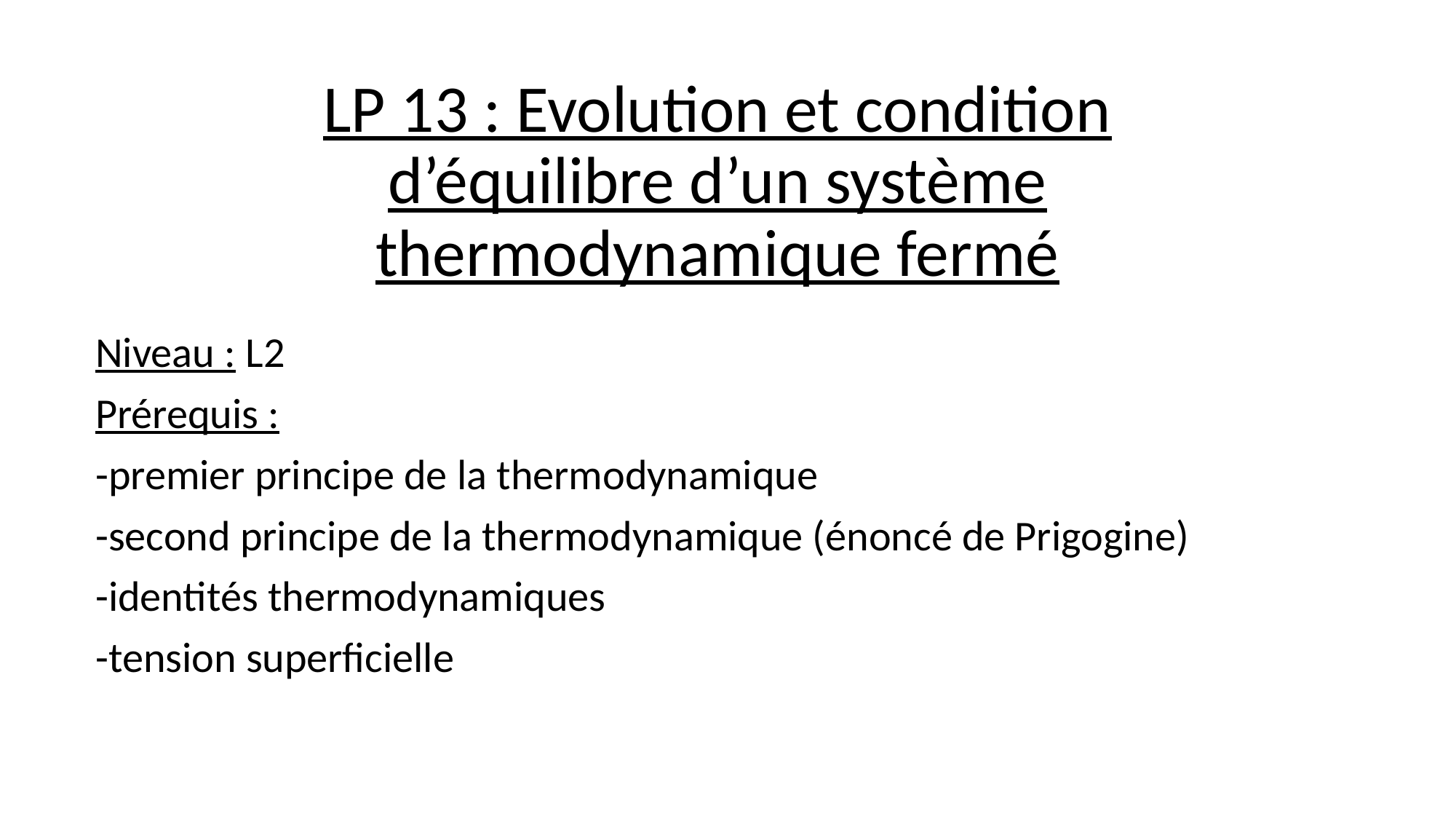

# LP 13 : Evolution et condition d’équilibre d’un système thermodynamique fermé
Niveau : L2
Prérequis :
-premier principe de la thermodynamique
-second principe de la thermodynamique (énoncé de Prigogine)
-identités thermodynamiques
-tension superficielle